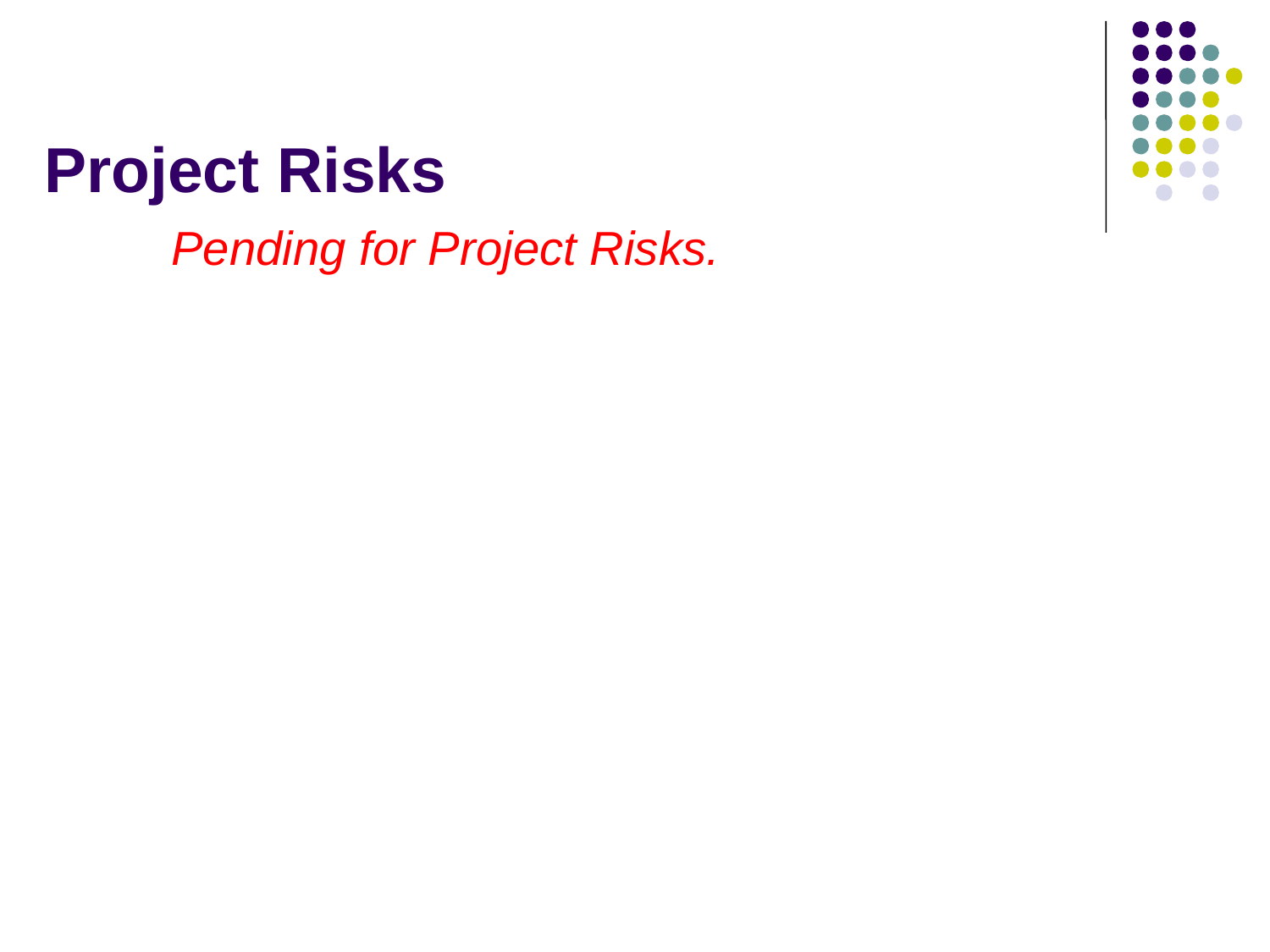

# Project Risks
Pending for Project Risks.